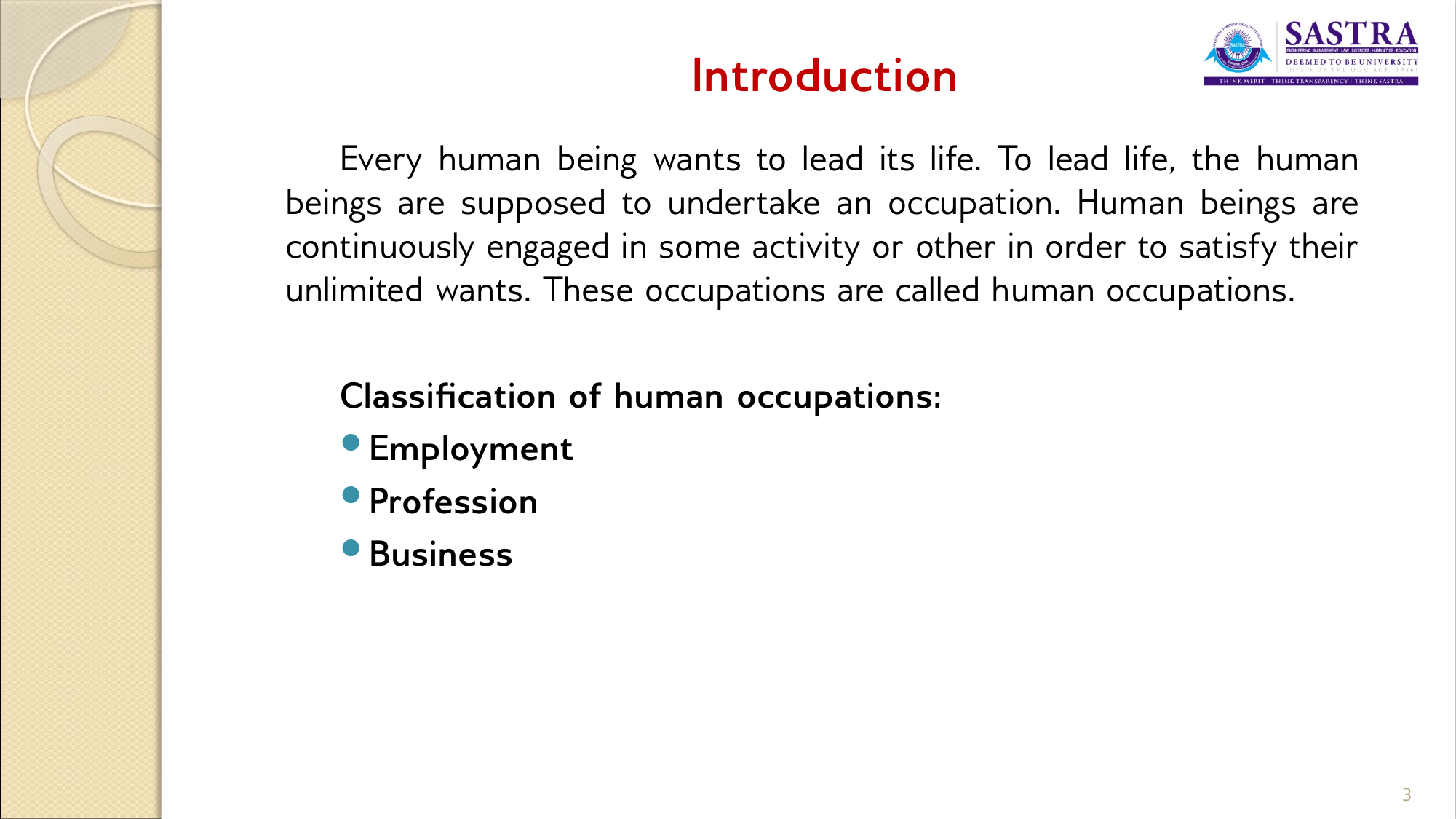

# Introduction
Every human being wants to lead its life. To lead life, the human beings are supposed to undertake an occupation. Human beings are continuously engaged in some activity or other in order to satisfy their unlimited wants. These occupations are called human occupations.

Classification of human occupations:
Employment
Profession
Business

3